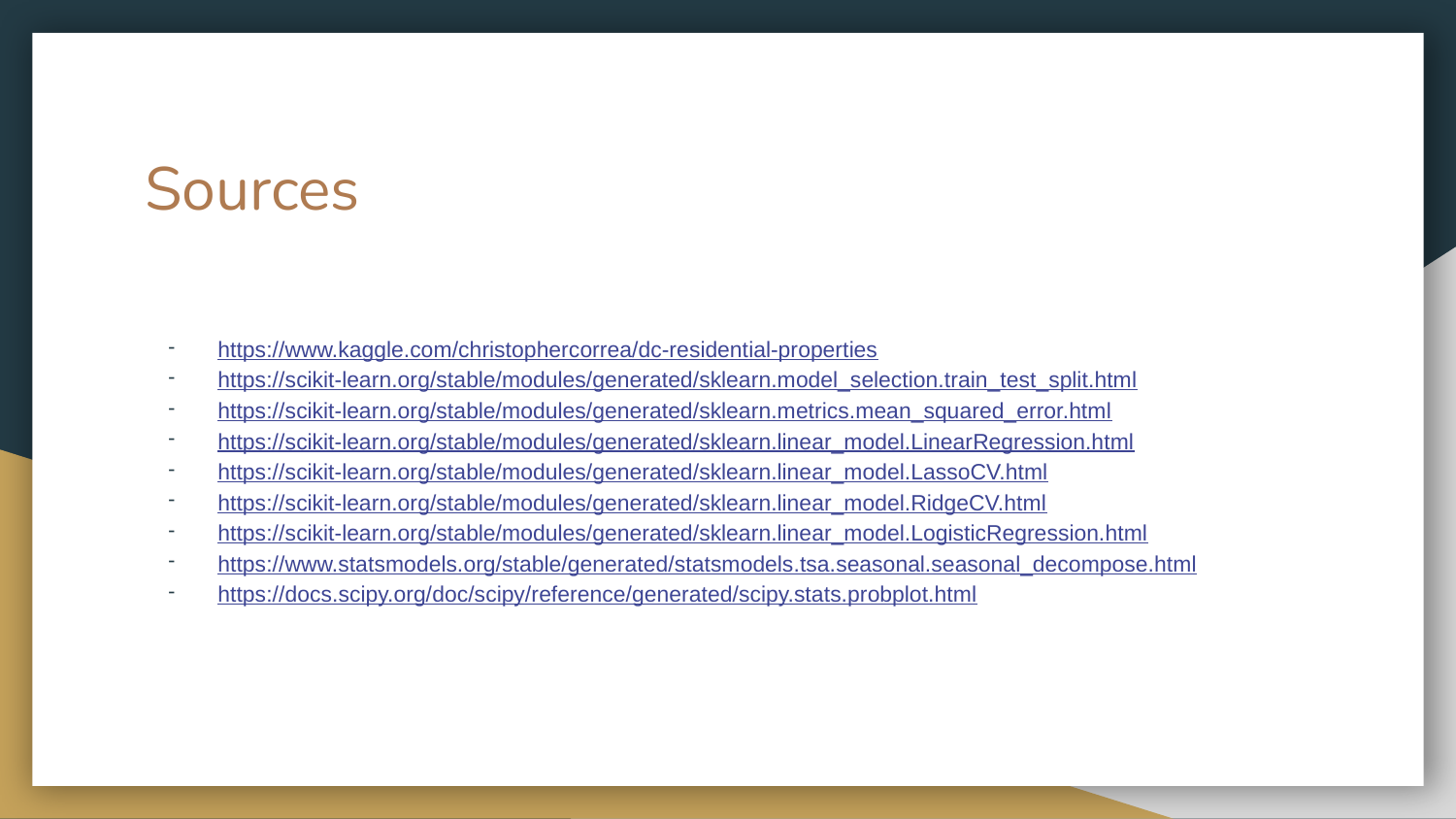

# Sources
https://www.kaggle.com/christophercorrea/dc-residential-properties
https://scikit-learn.org/stable/modules/generated/sklearn.model_selection.train_test_split.html
https://scikit-learn.org/stable/modules/generated/sklearn.metrics.mean_squared_error.html
https://scikit-learn.org/stable/modules/generated/sklearn.linear_model.LinearRegression.html
https://scikit-learn.org/stable/modules/generated/sklearn.linear_model.LassoCV.html
https://scikit-learn.org/stable/modules/generated/sklearn.linear_model.RidgeCV.html
https://scikit-learn.org/stable/modules/generated/sklearn.linear_model.LogisticRegression.html
https://www.statsmodels.org/stable/generated/statsmodels.tsa.seasonal.seasonal_decompose.html
https://docs.scipy.org/doc/scipy/reference/generated/scipy.stats.probplot.html